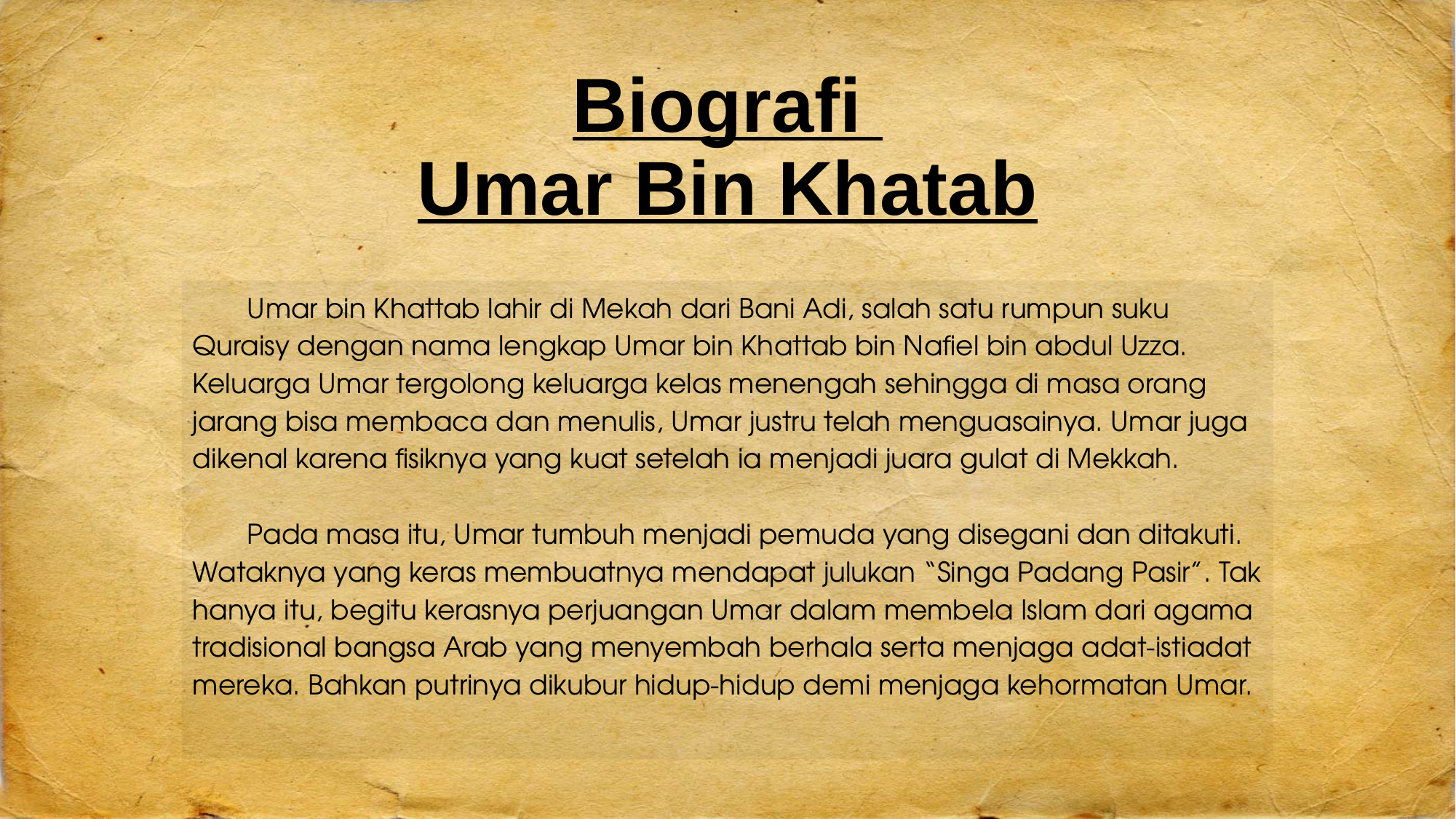

# Biografi Umar Bin Khatab
Umar bin Khattab lahir di Mekah dari Bani Adi, salah satu rumpun suku Quraisy dengan nama lengkap Umar bin Khattab bin Nafiel bin abdul Uzza. Keluarga Umar tergolong keluarga kelas menengah sehingga di masa orang jarang bisa membaca dan menulis, Umar justru telah menguasainya. Umar juga dikenal karena fisiknya yang kuat setelah ia menjadi juara gulat di Mekkah.

Pada masa itu, Umar tumbuh menjadi pemuda yang disegani dan ditakuti. Wataknya yang keras membuatnya mendapat julukan “Singa Padang Pasir”. Tak hanya itu, begitu kerasnya perjuangan Umar dalam membela Islam dari agama tradisional bangsa Arab yang menyembah berhala serta menjaga adat-istiadat mereka. Bahkan putrinya dikubur hidup-hidup demi menjaga kehormatan Umar.